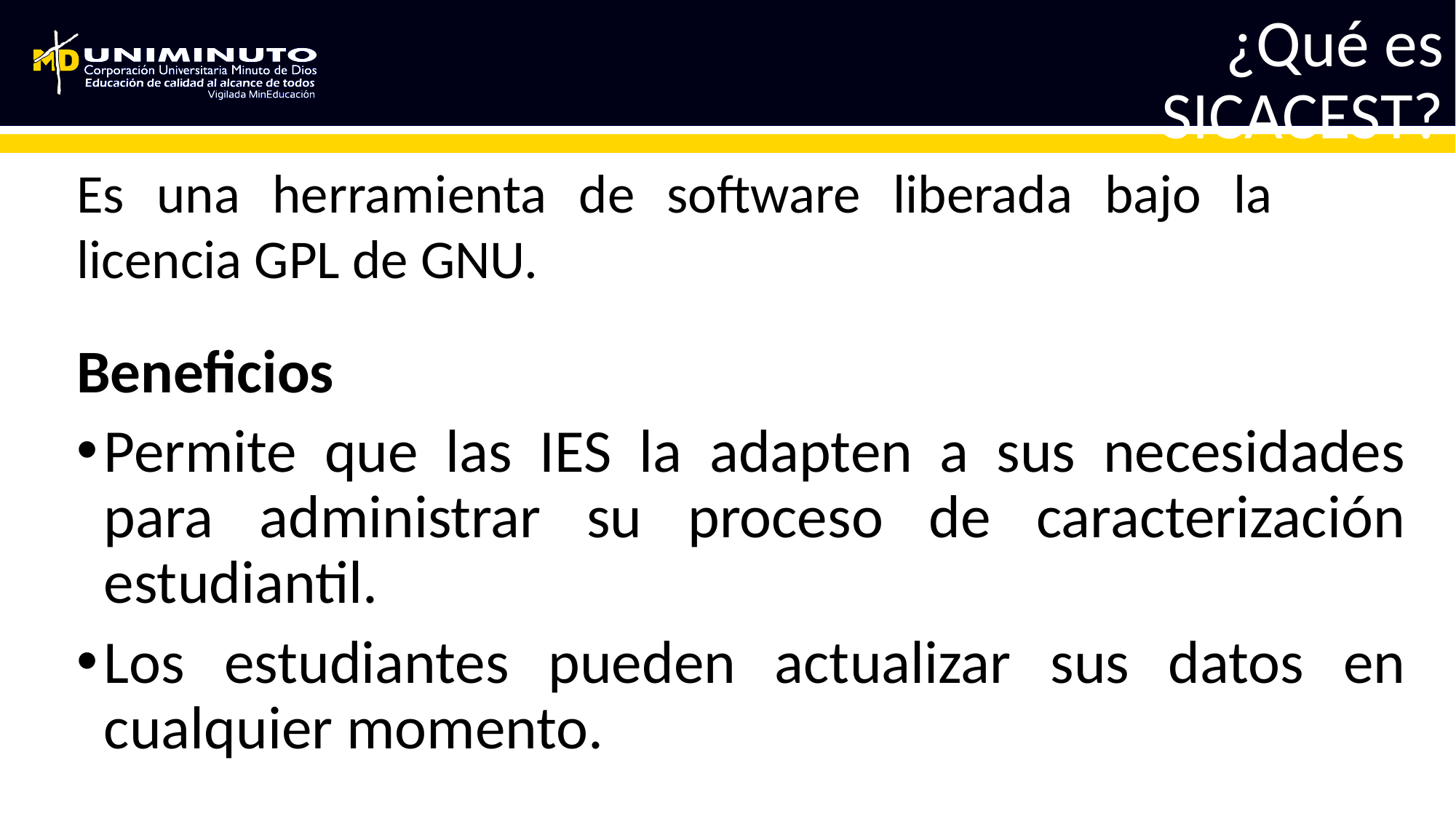

# ¿Qué es SICACEST?
Es una herramienta de software liberada bajo la licencia GPL de GNU.
Beneficios
Permite que las IES la adapten a sus necesidades para administrar su proceso de caracterización estudiantil.
Los estudiantes pueden actualizar sus datos en cualquier momento.